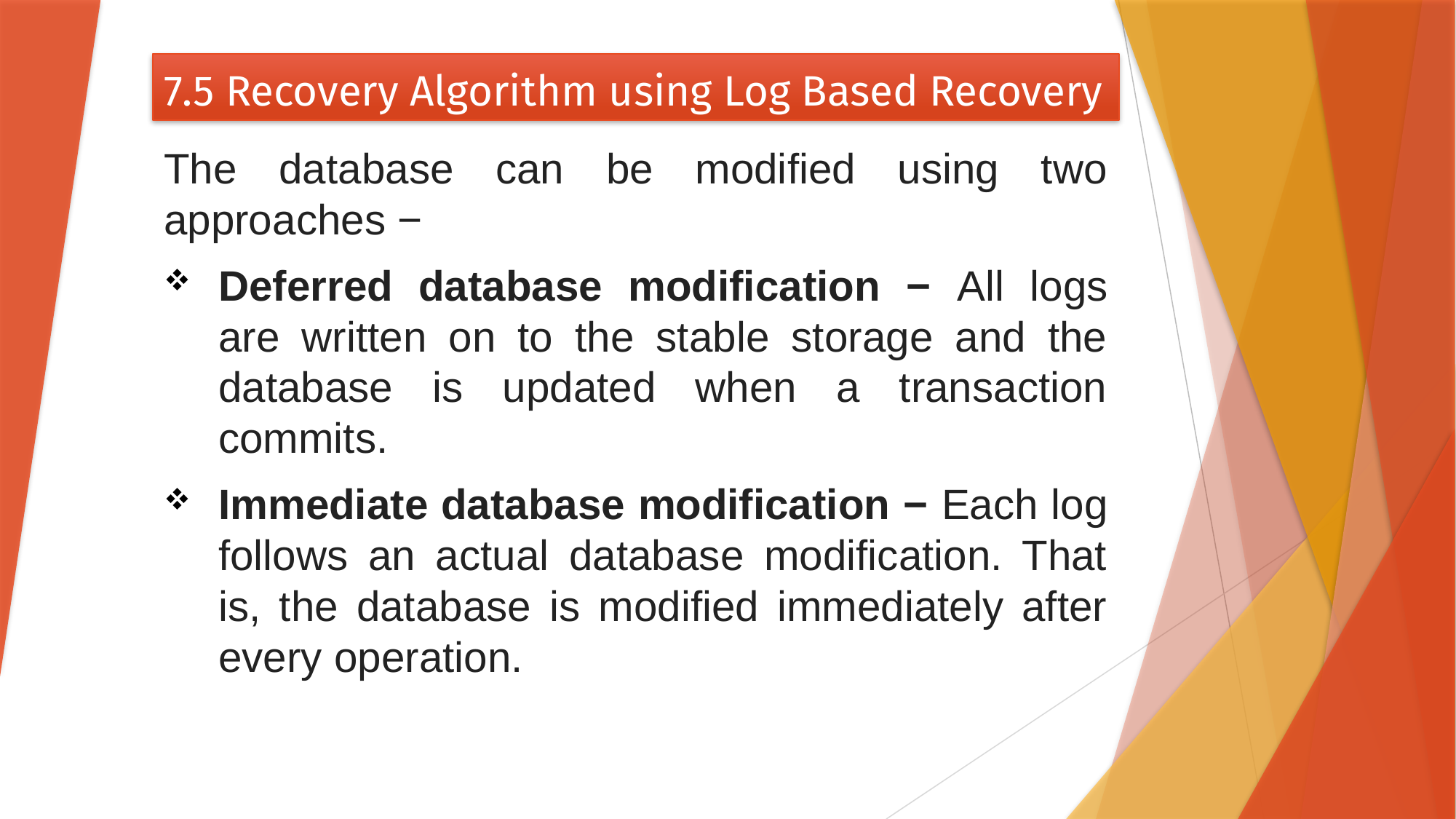

# 7.5 Recovery Algorithm using Log Based Recovery
The database can be modified using two approaches −
Deferred database modification − All logs are written on to the stable storage and the database is updated when a transaction commits.
Immediate database modification − Each log follows an actual database modification. That is, the database is modified immediately after every operation.